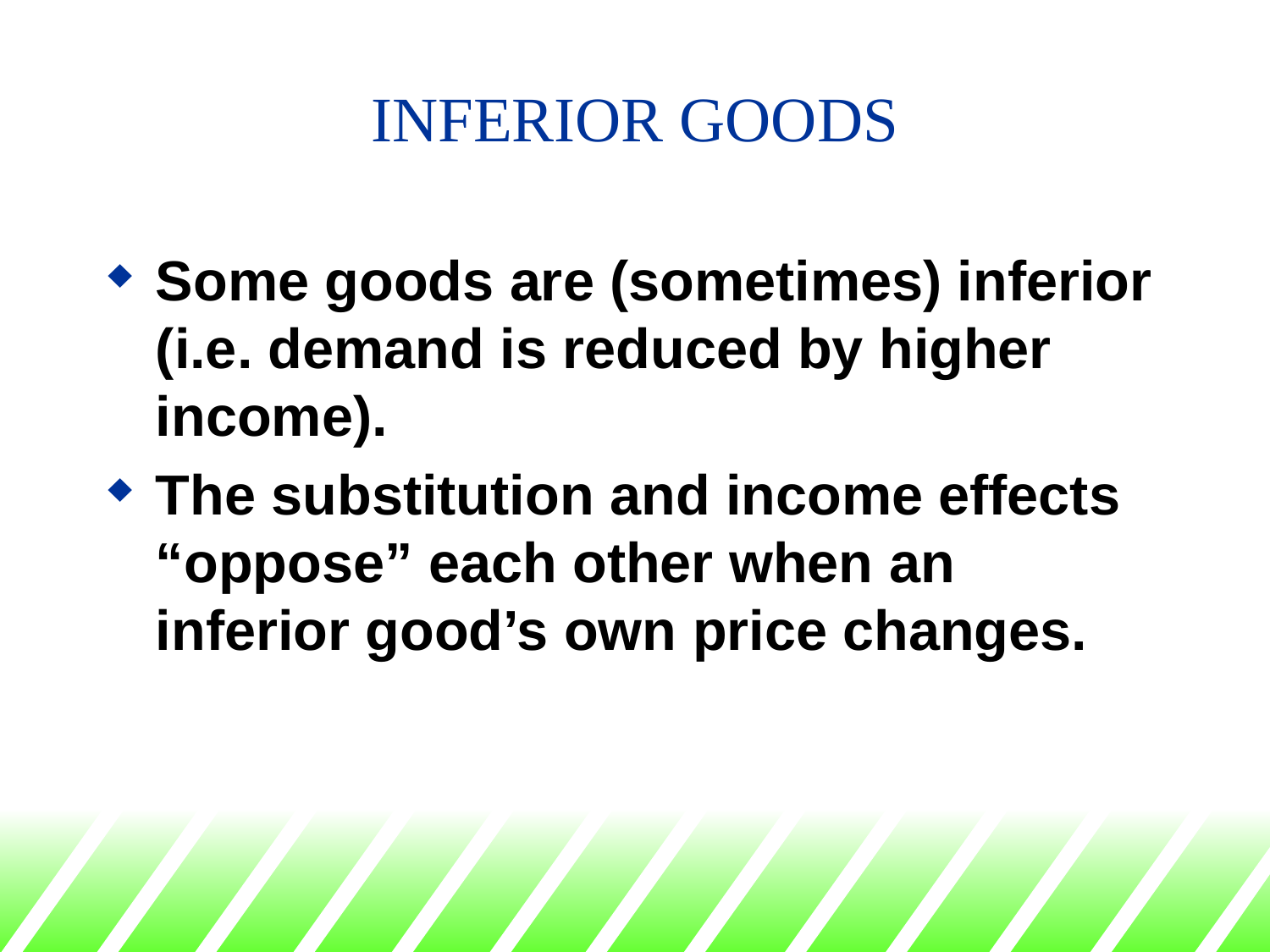

# INFERIOR GOODS
Some goods are (sometimes) inferior (i.e. demand is reduced by higher income).
The substitution and income effects “oppose” each other when an inferior good’s own price changes.